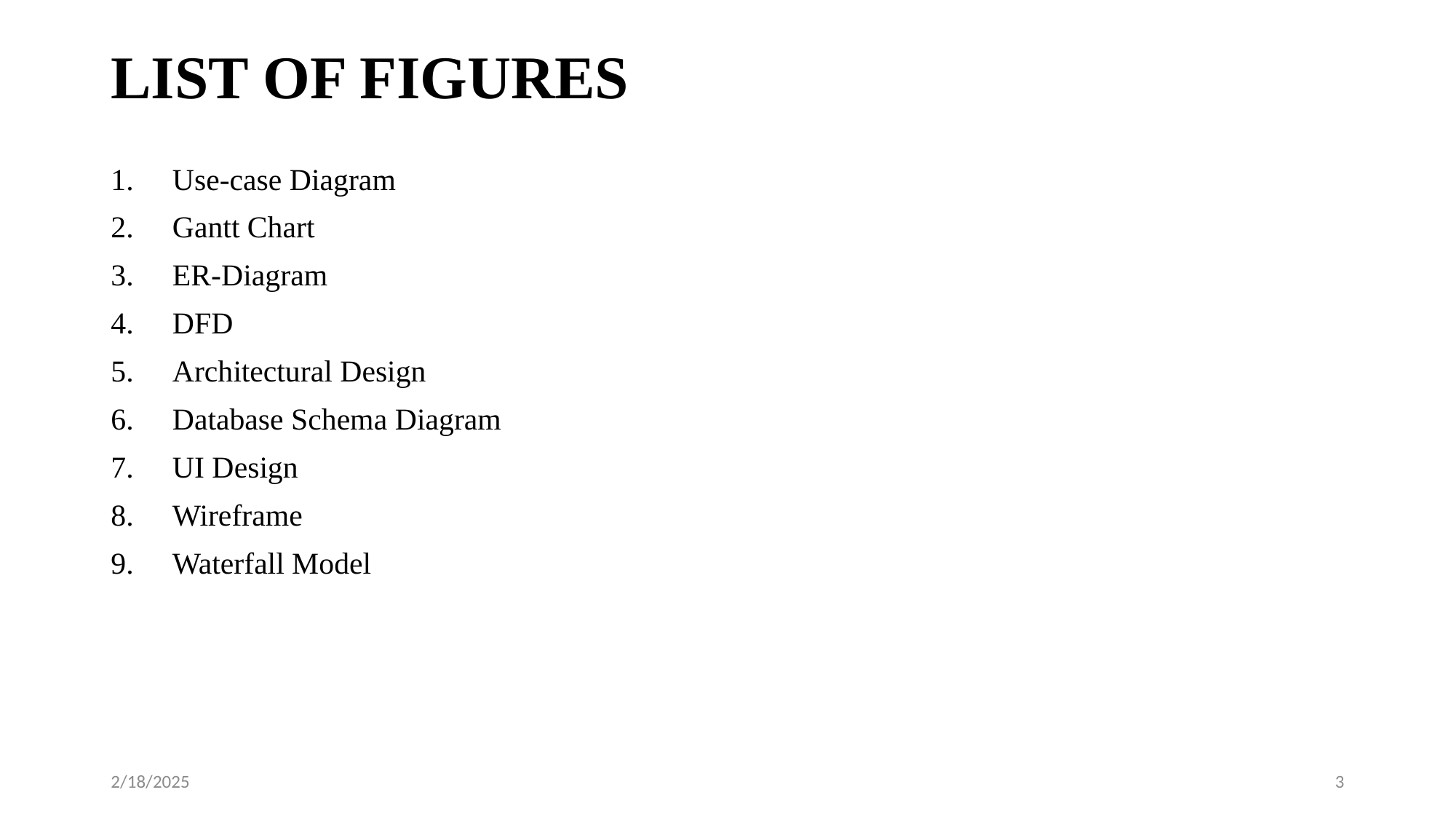

# LIST OF FIGURES
Use-case Diagram
Gantt Chart
ER-Diagram
DFD
Architectural Design
Database Schema Diagram
UI Design
Wireframe
Waterfall Model

2/18/2025
3